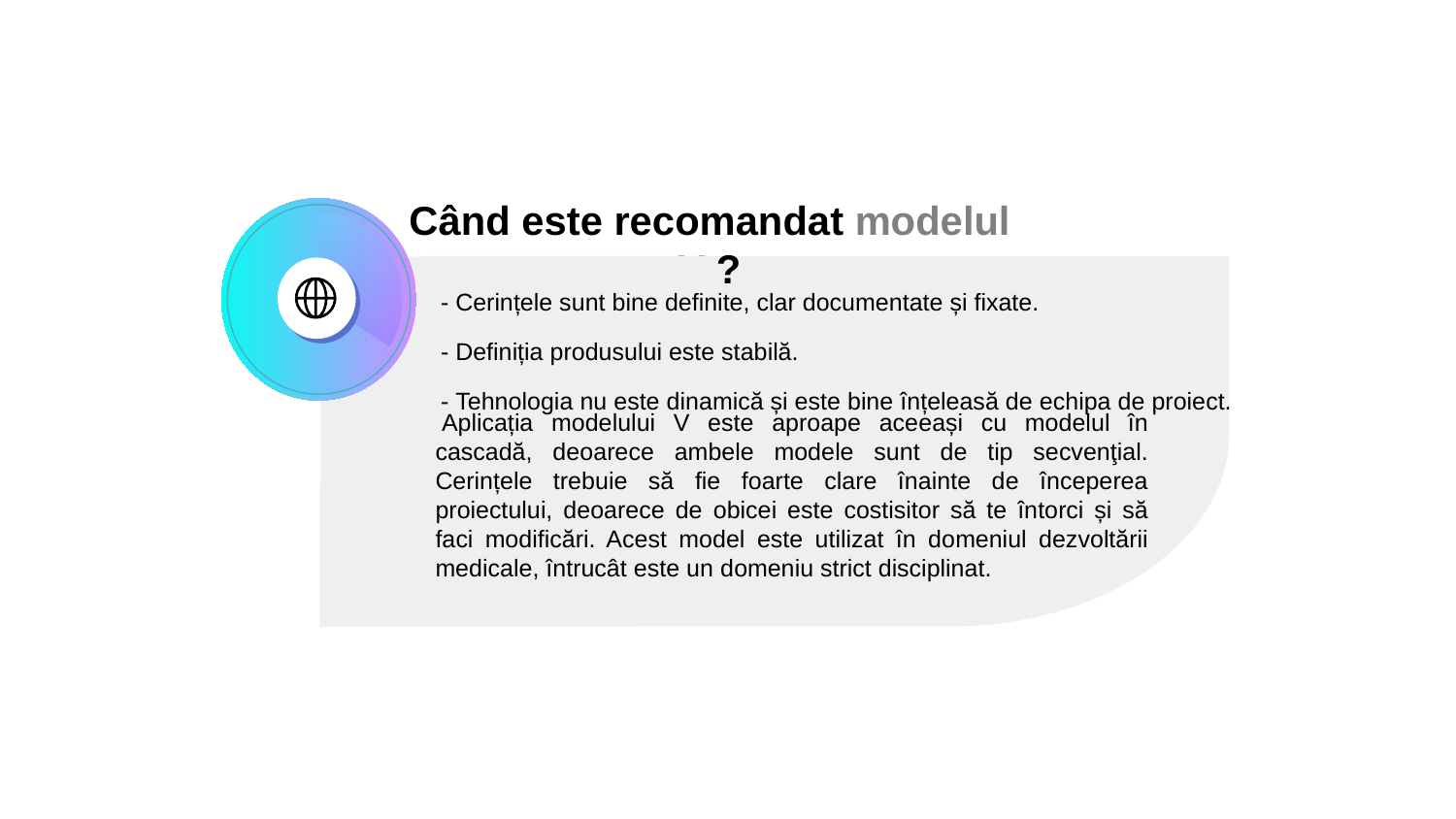

# Când este recomandat modelul V ?

- Cerințele sunt bine definite, clar documentate și fixate.
- Definiția produsului este stabilă.
- Tehnologia nu este dinamică și este bine înțeleasă de echipa de proiect.

 Aplicația modelului V este aproape aceeași cu modelul în cascadă, deoarece ambele modele sunt de tip secvenţial. Cerințele trebuie să fie foarte clare înainte de începerea proiectului, deoarece de obicei este costisitor să te întorci și să faci modificări. Acest model este utilizat în domeniul dezvoltării medicale, întrucât este un domeniu strict disciplinat.